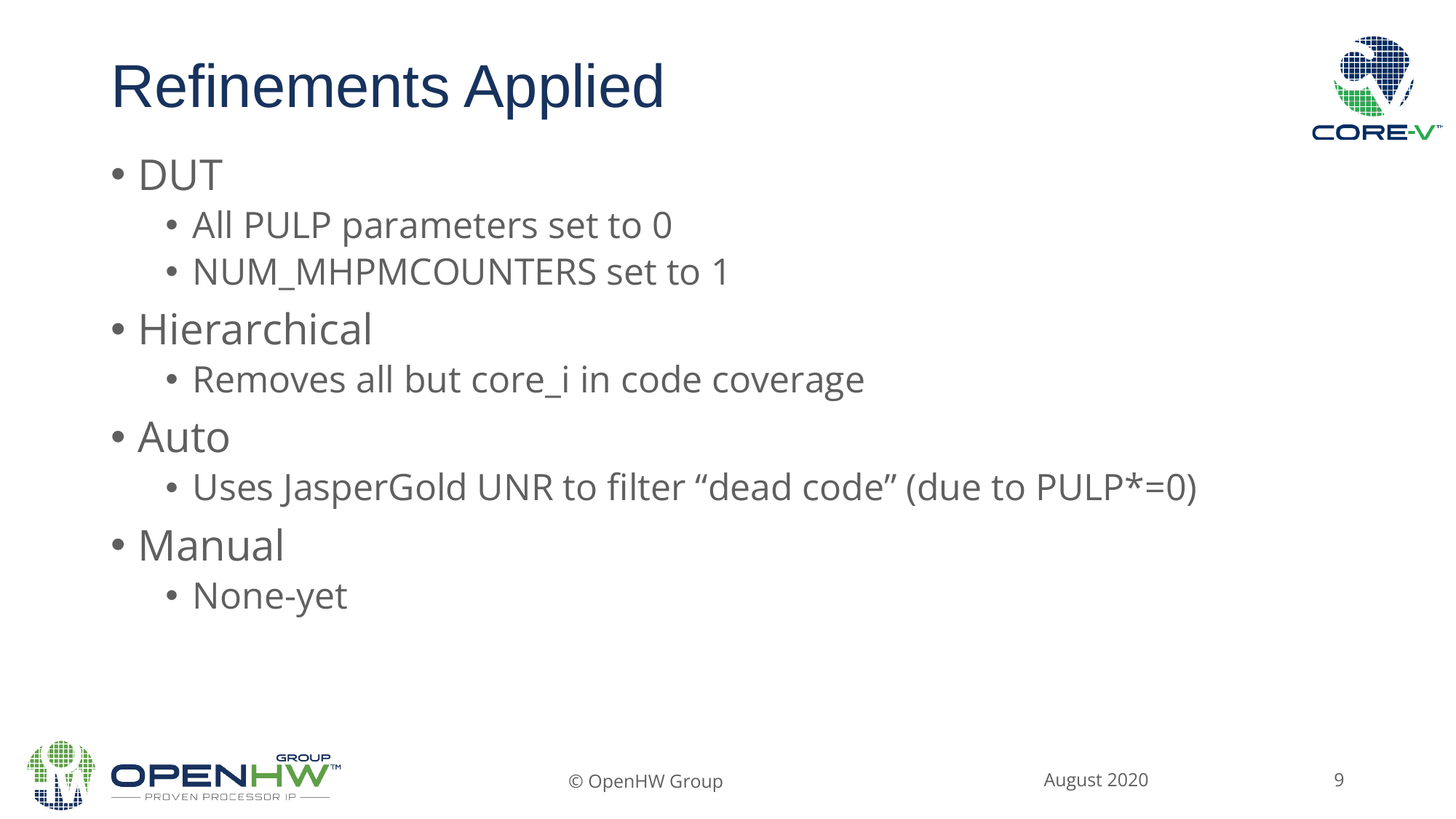

Refinements Applied
DUT
All PULP parameters set to 0
NUM_MHPMCOUNTERS set to 1
Hierarchical
Removes all but core_i in code coverage
Auto
Uses JasperGold UNR to filter “dead code” (due to PULP*=0)
Manual
None-yet

August 2020
© OpenHW Group
9